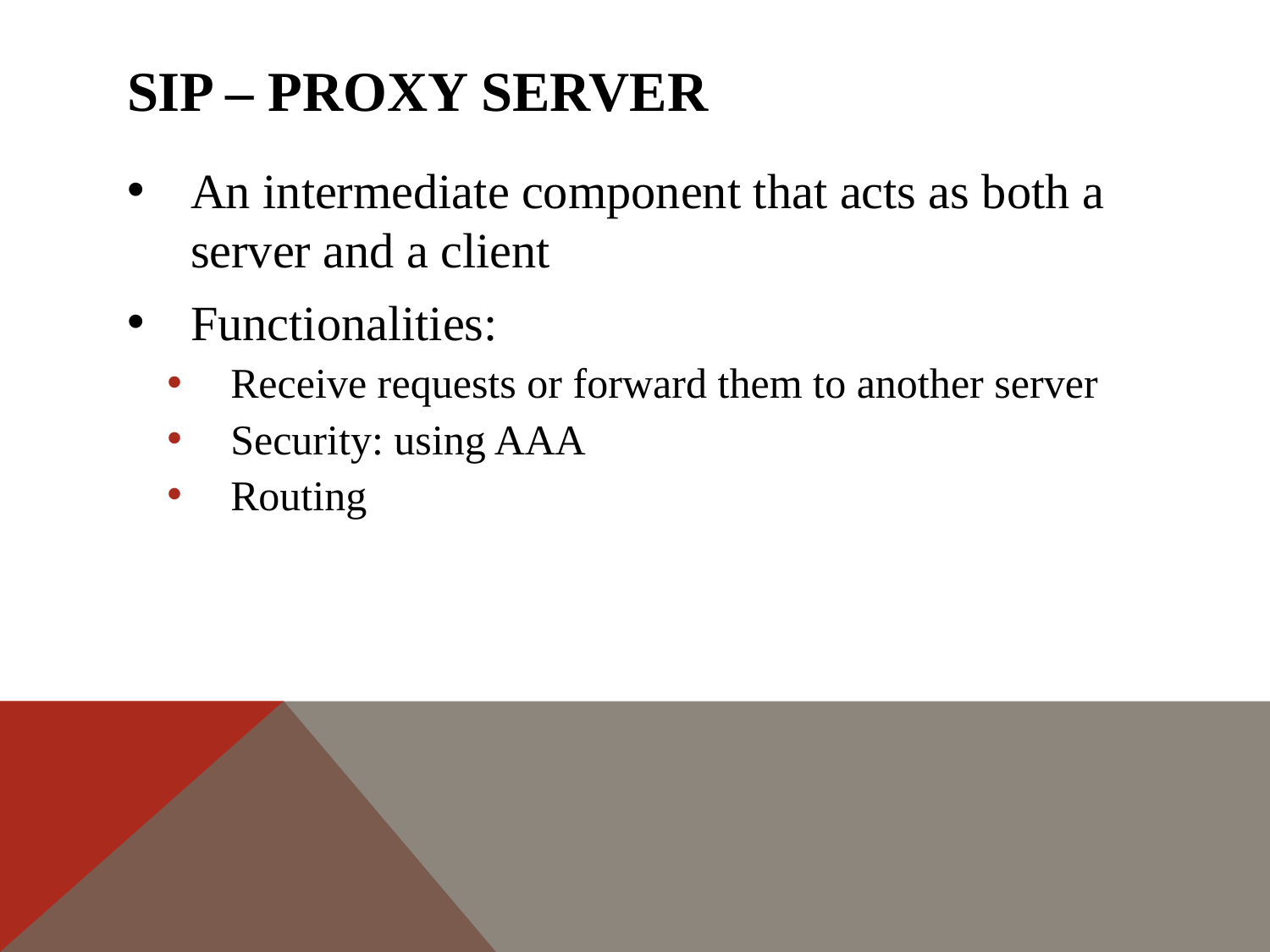

# Sip – proxy server
An intermediate component that acts as both a server and a client
Functionalities:
Receive requests or forward them to another server
Security: using AAA
Routing